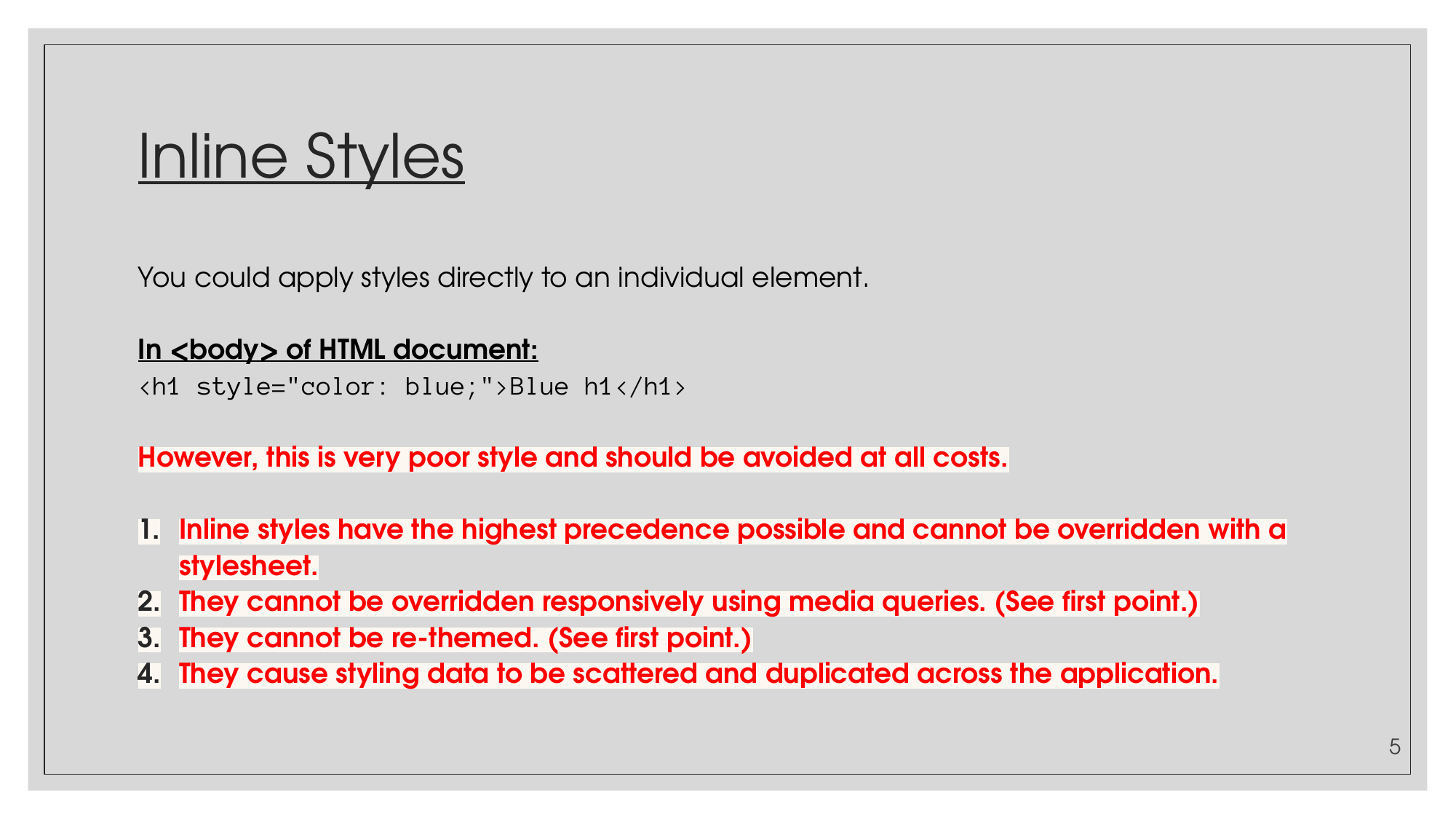

# Inline Styles
You could apply styles directly to an individual element.

In <body> of HTML document:
<h1 style="color: blue;">Blue h1</h1>

However, this is very poor style and should be avoided at all costs.

Inline styles have the highest precedence possible and cannot be overridden with a stylesheet.
They cannot be overridden responsively using media queries. (See first point.)
They cannot be re-themed. (See first point.)
They cause styling data to be scattered and duplicated across the application.
5